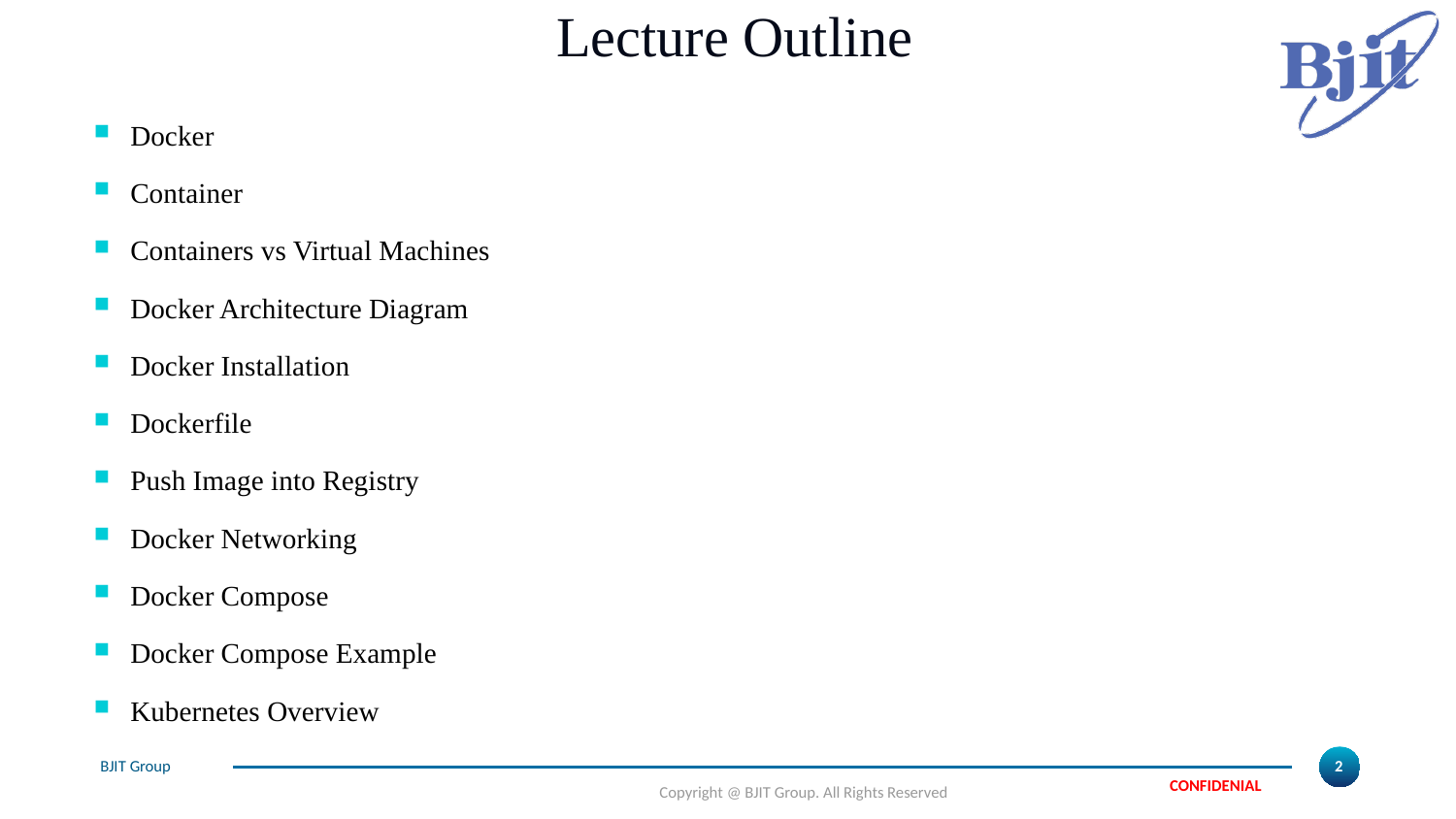

# Lecture Outline
Docker
Container
Containers vs Virtual Machines
Docker Architecture Diagram
Docker Installation
Dockerfile
Push Image into Registry
Docker Networking
Docker Compose
Docker Compose Example
Kubernetes Overview